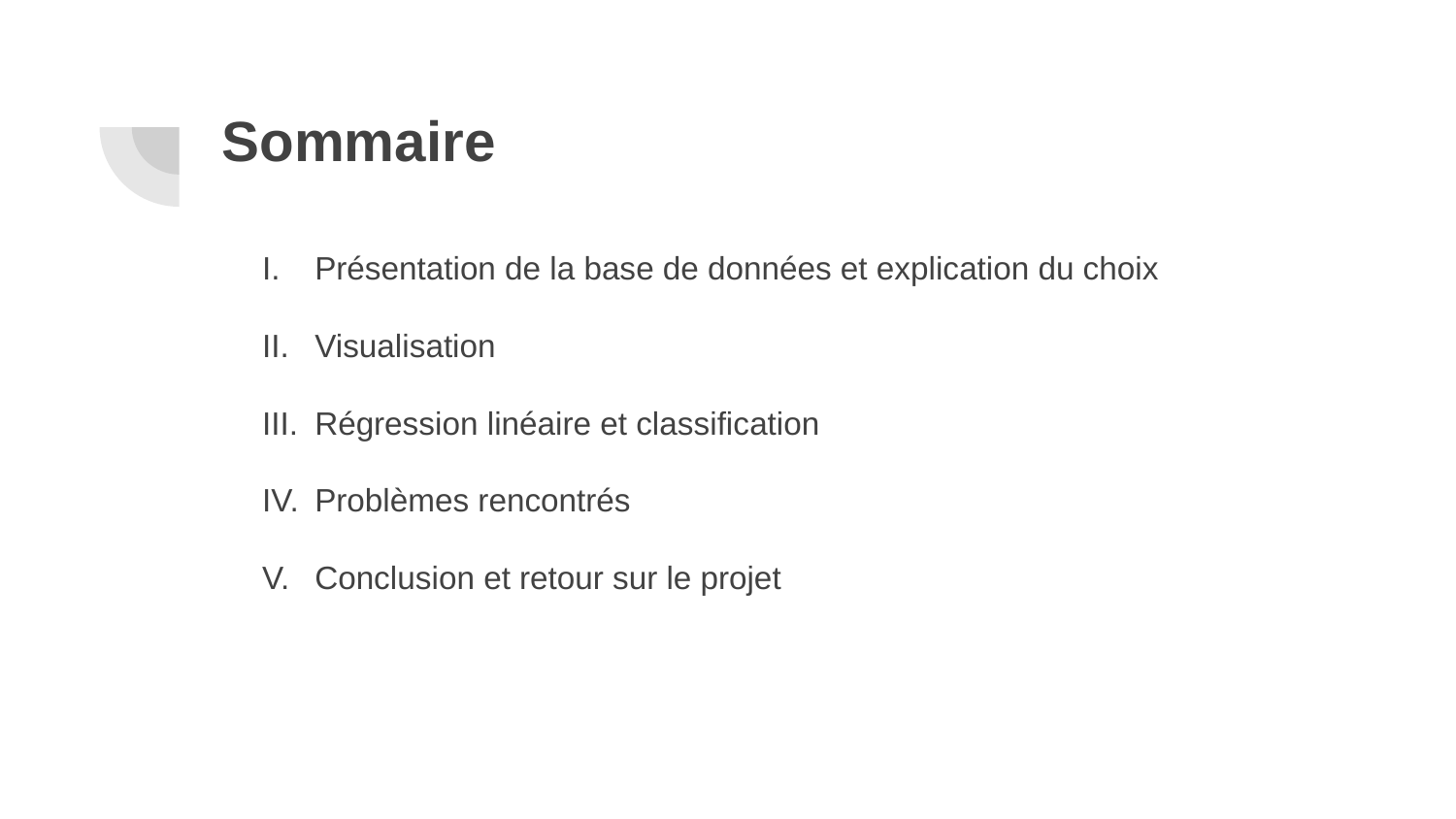

# Sommaire
Présentation de la base de données et explication du choix
Visualisation
Régression linéaire et classification
Problèmes rencontrés
Conclusion et retour sur le projet